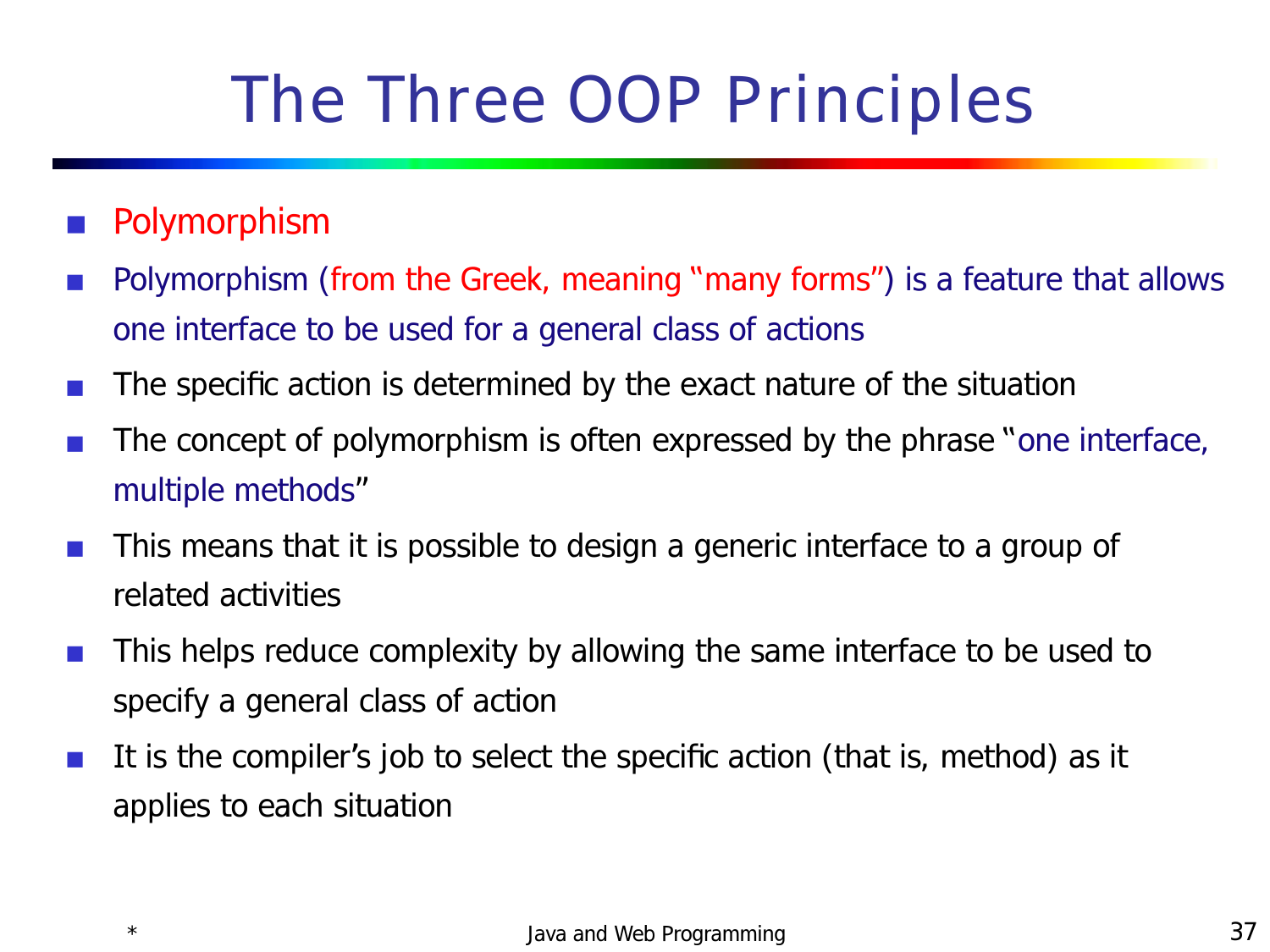

# The Three OOP Principles
Polymorphism
Polymorphism (from the Greek, meaning “many forms”) is a feature that allows one interface to be used for a general class of actions
The specific action is determined by the exact nature of the situation
The concept of polymorphism is often expressed by the phrase “one interface, multiple methods”
This means that it is possible to design a generic interface to a group of related activities
This helps reduce complexity by allowing the same interface to be used to specify a general class of action
It is the compiler’s job to select the specific action (that is, method) as it applies to each situation
*
37
Java and Web Programming